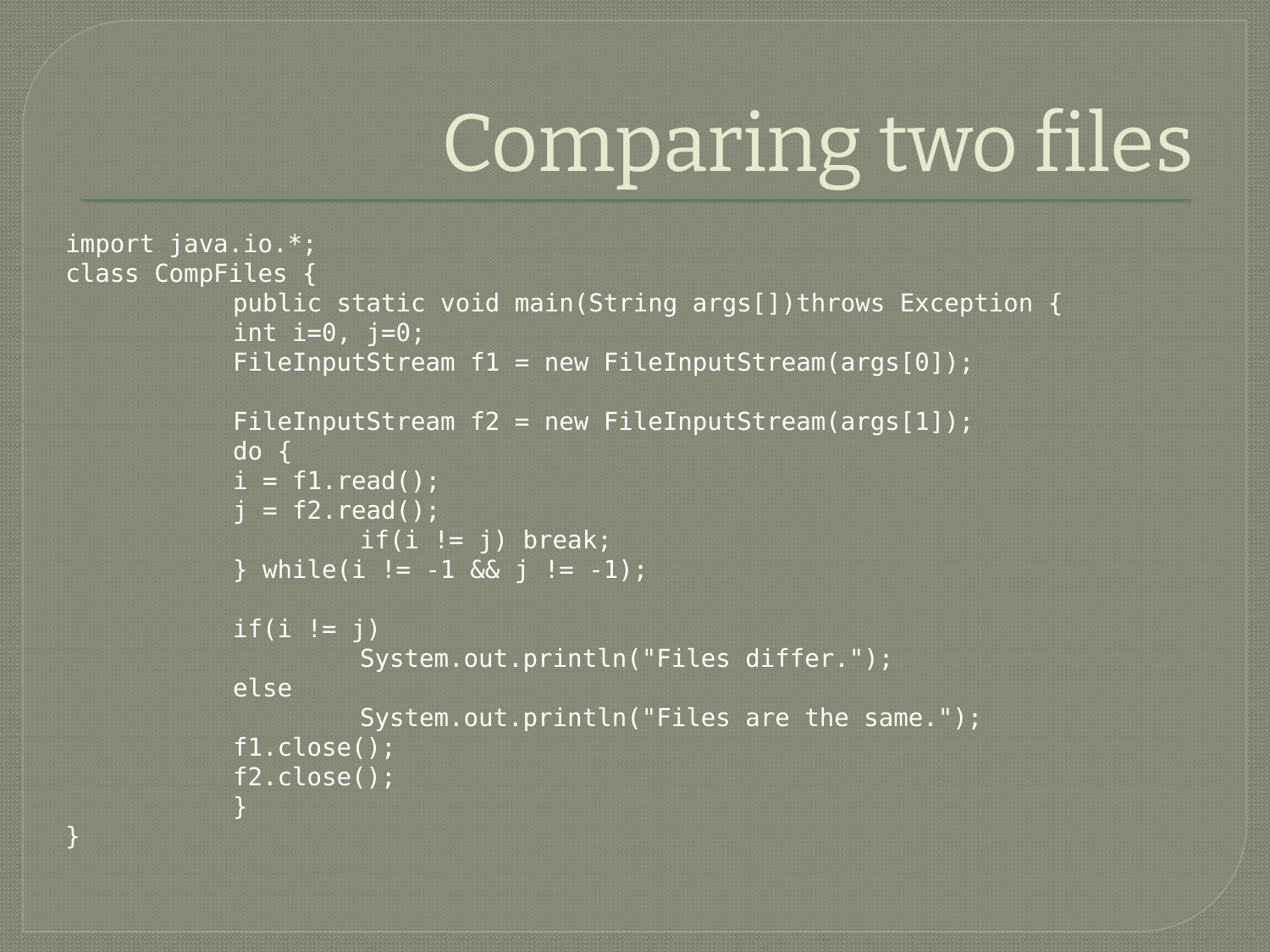

# Comparing two files
import java.io.*;
class CompFiles {
		public static void main(String args[])throws Exception {
		int i=0, j=0;
		FileInputStream f1 = new FileInputStream(args[0]);

		FileInputStream f2 = new FileInputStream(args[1]);
		do {
		i = f1.read();
		j = f2.read();
			if(i != j) break;
		} while(i != -1 && j != -1);

		if(i != j)
			System.out.println("Files differ.");
		else
			System.out.println("Files are the same.");
		f1.close();
		f2.close();
		}
}